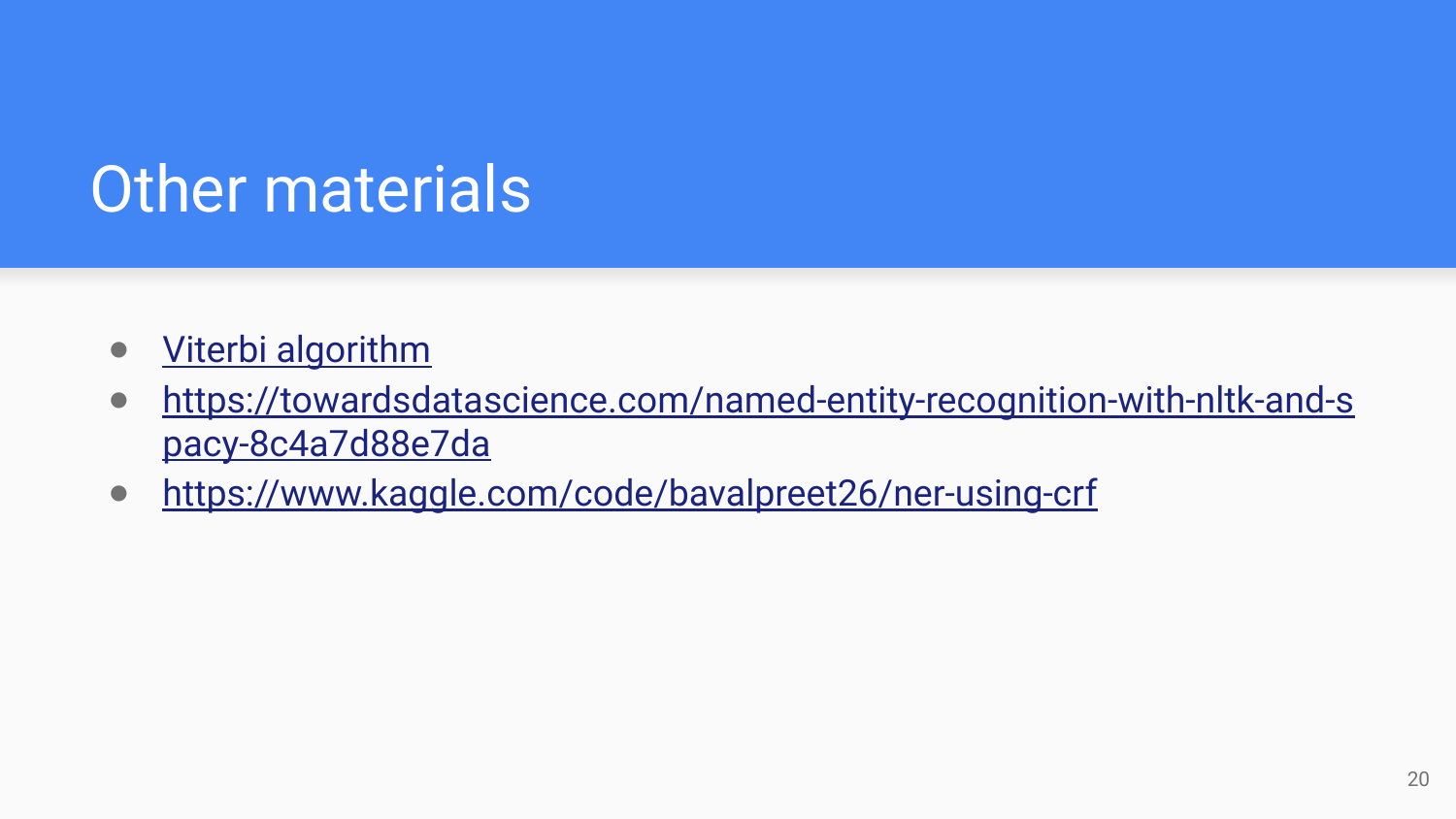

# Other materials
Viterbi algorithm
https://towardsdatascience.com/named-entity-recognition-with-nltk-and-spacy-8c4a7d88e7da
https://www.kaggle.com/code/bavalpreet26/ner-using-crf
20